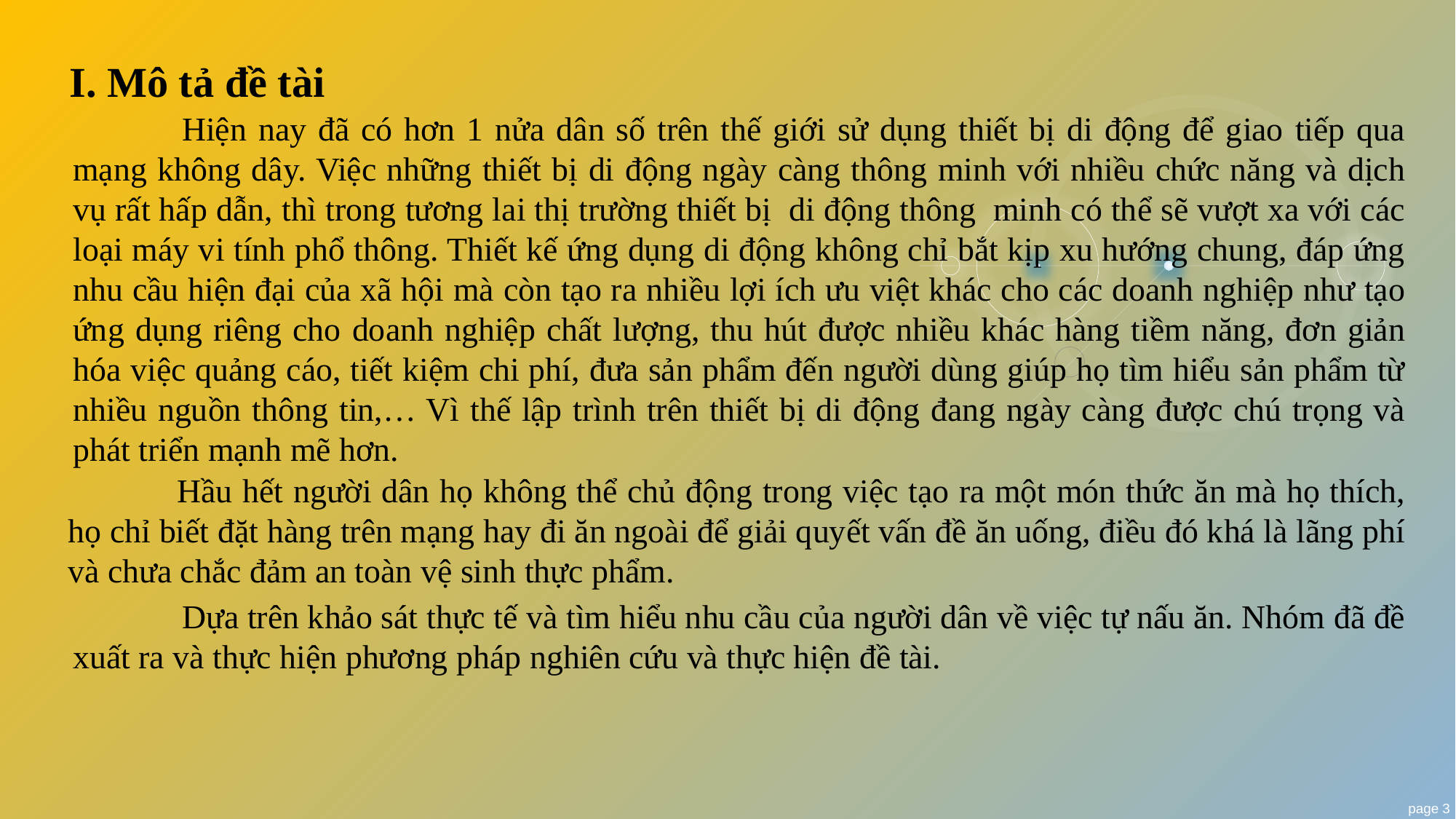

I. Mô tả đề tài

	Hiện nay đã có hơn 1 nửa dân số trên thế giới sử dụng thiết bị di động để giao tiếp qua mạng không dây. Việc những thiết bị di động ngày càng thông minh với nhiều chức năng và dịch vụ rất hấp dẫn, thì trong tương lai thị trường thiết bị  di động thông  minh có thể sẽ vượt xa với các loại máy vi tính phổ thông. Thiết kế ứng dụng di động không chỉ bắt kịp xu hướng chung, đáp ứng nhu cầu hiện đại của xã hội mà còn tạo ra nhiều lợi ích ưu việt khác cho các doanh nghiệp như tạo ứng dụng riêng cho doanh nghiệp chất lượng, thu hút được nhiều khác hàng tiềm năng, đơn giản hóa việc quảng cáo, tiết kiệm chi phí, đưa sản phẩm đến người dùng giúp họ tìm hiểu sản phẩm từ nhiều nguồn thông tin,… Vì thế lập trình trên thiết bị di động đang ngày càng được chú trọng và phát triển mạnh mẽ hơn.
	Hầu hết người dân họ không thể chủ động trong việc tạo ra một món thức ăn mà họ thích, họ chỉ biết đặt hàng trên mạng hay đi ăn ngoài để giải quyết vấn đề ăn uống, điều đó khá là lãng phí và chưa chắc đảm an toàn vệ sinh thực phẩm.
	Dựa trên khảo sát thực tế và tìm hiểu nhu cầu của người dân về việc tự nấu ăn. Nhóm đã đề xuất ra và thực hiện phương pháp nghiên cứu và thực hiện đề tài.
page 3